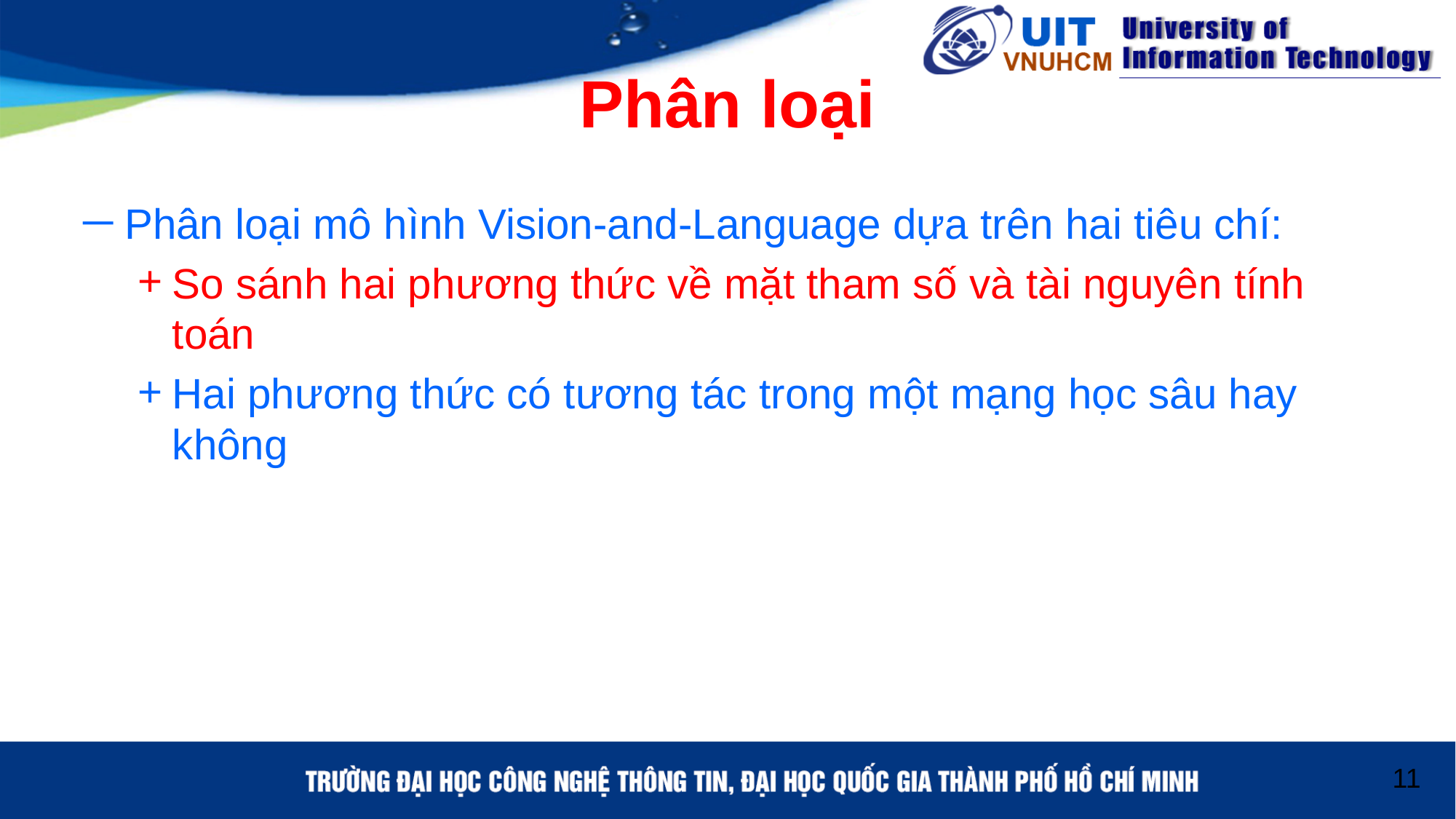

# Phân loại
Phân loại mô hình Vision-and-Language dựa trên hai tiêu chí:
So sánh hai phương thức về mặt tham số và tài nguyên tính toán
Hai phương thức có tương tác trong một mạng học sâu hay không